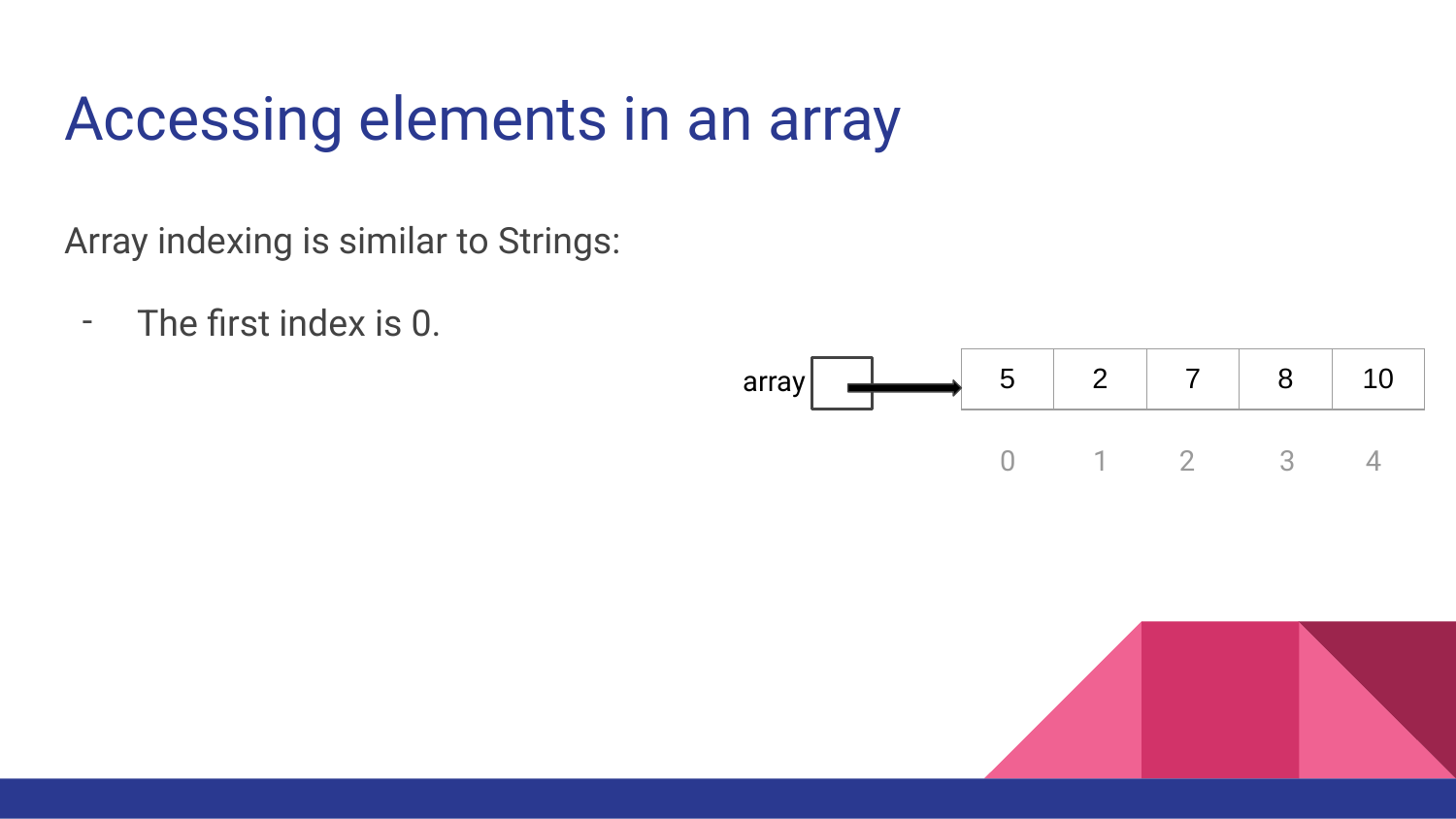

# Accessing elements in an array
Array indexing is similar to Strings:
The first index is 0.

array
| 5 | 2 | 7 | 8 | 10 |
| --- | --- | --- | --- | --- |

    0           1          2            3          4